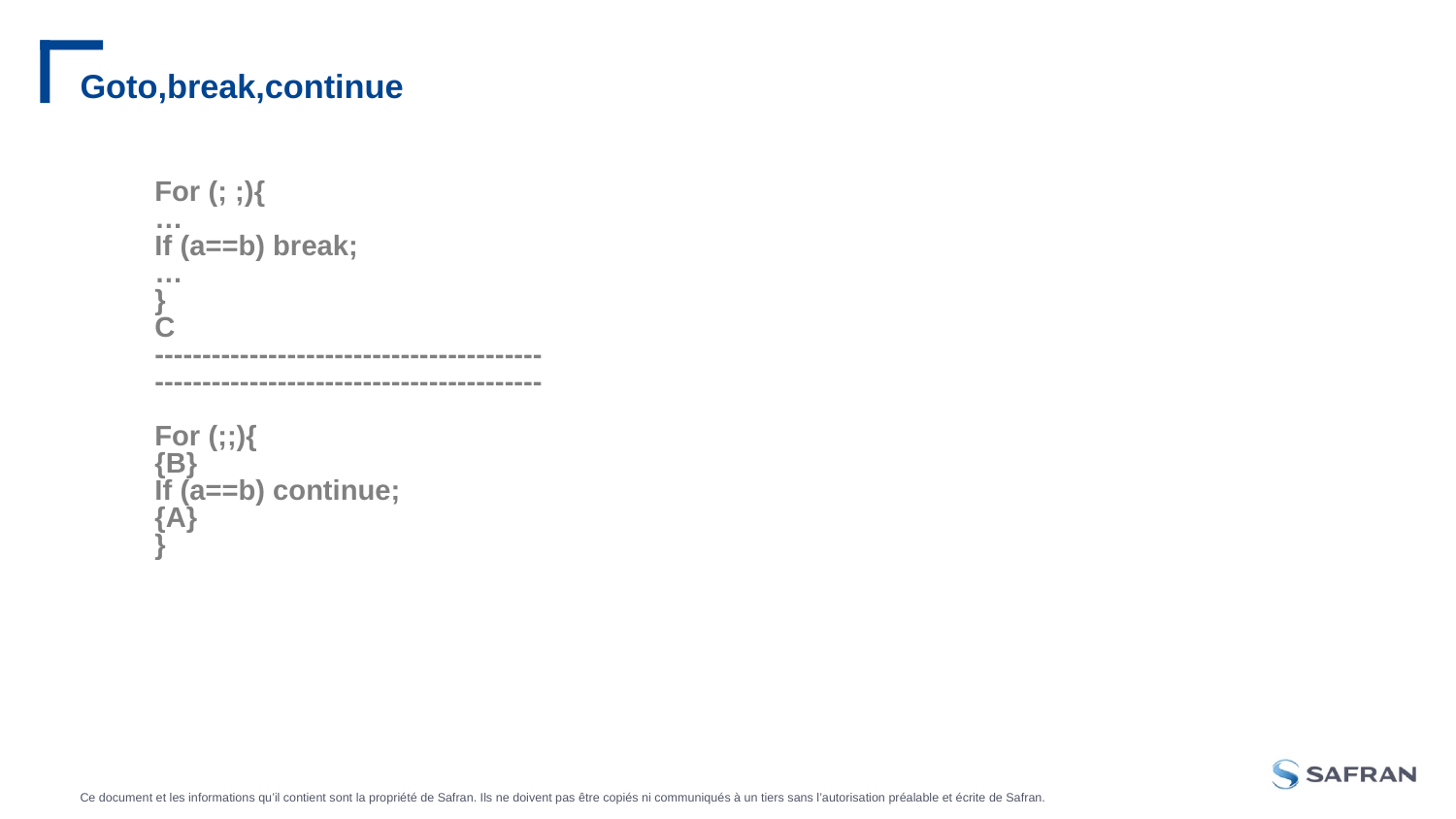

# Goto,break,continue
For (; ;){
…
If (a==b) break;
…
}
C
-----------------------------------------
-----------------------------------------

For (;;){
{B}
If (a==b) continue;
{A}
}